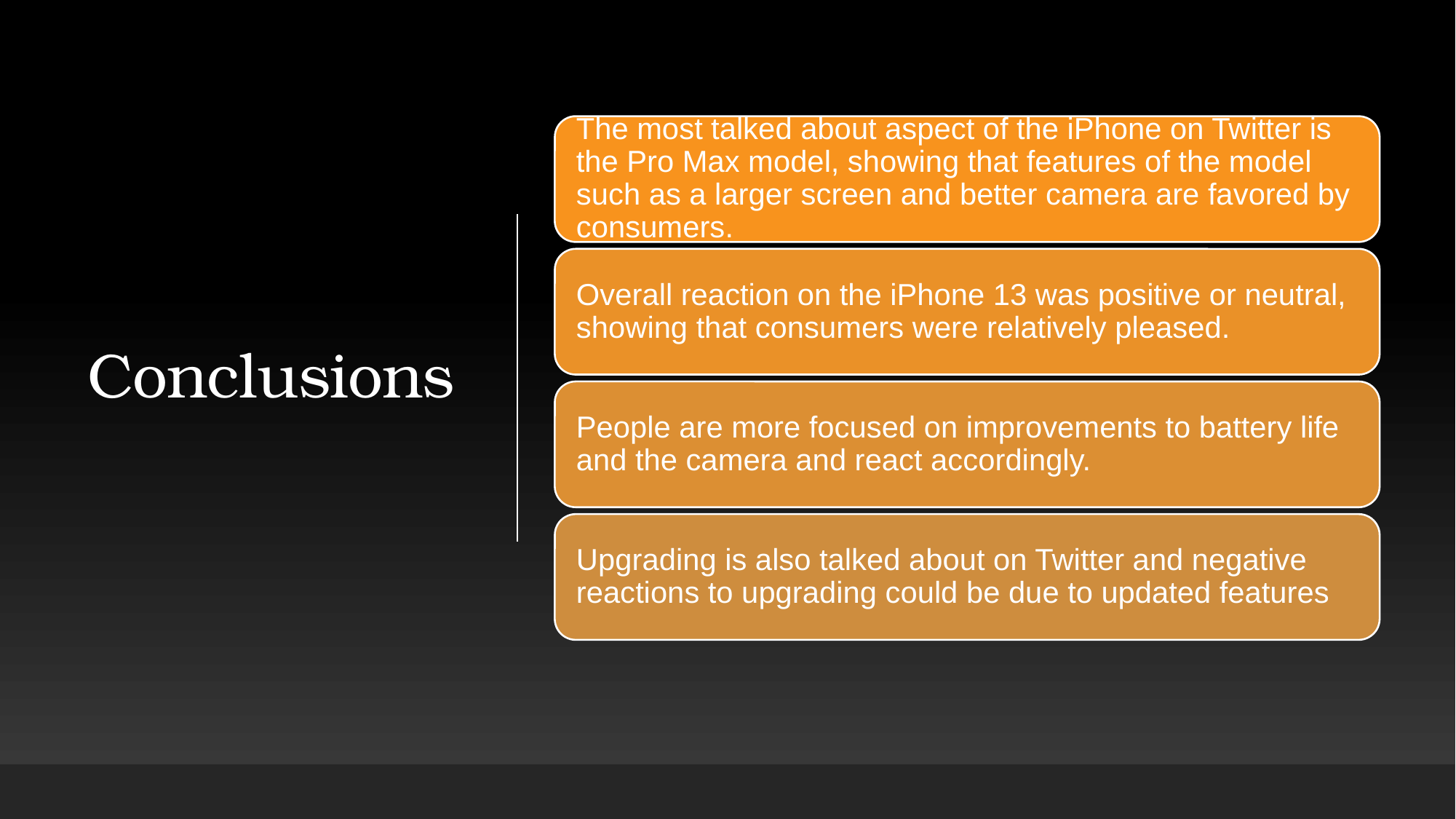

# Conclusions
The most talked about aspect of the iPhone on Twitter is the Pro Max model, showing that features of the model such as a larger screen and better camera are favored by consumers.
Overall reaction on the iPhone 13 was positive or neutral, showing that consumers were relatively pleased.
People are more focused on improvements to battery life and the camera and react accordingly.
Upgrading is also talked about on Twitter and negative reactions to upgrading could be due to updated features